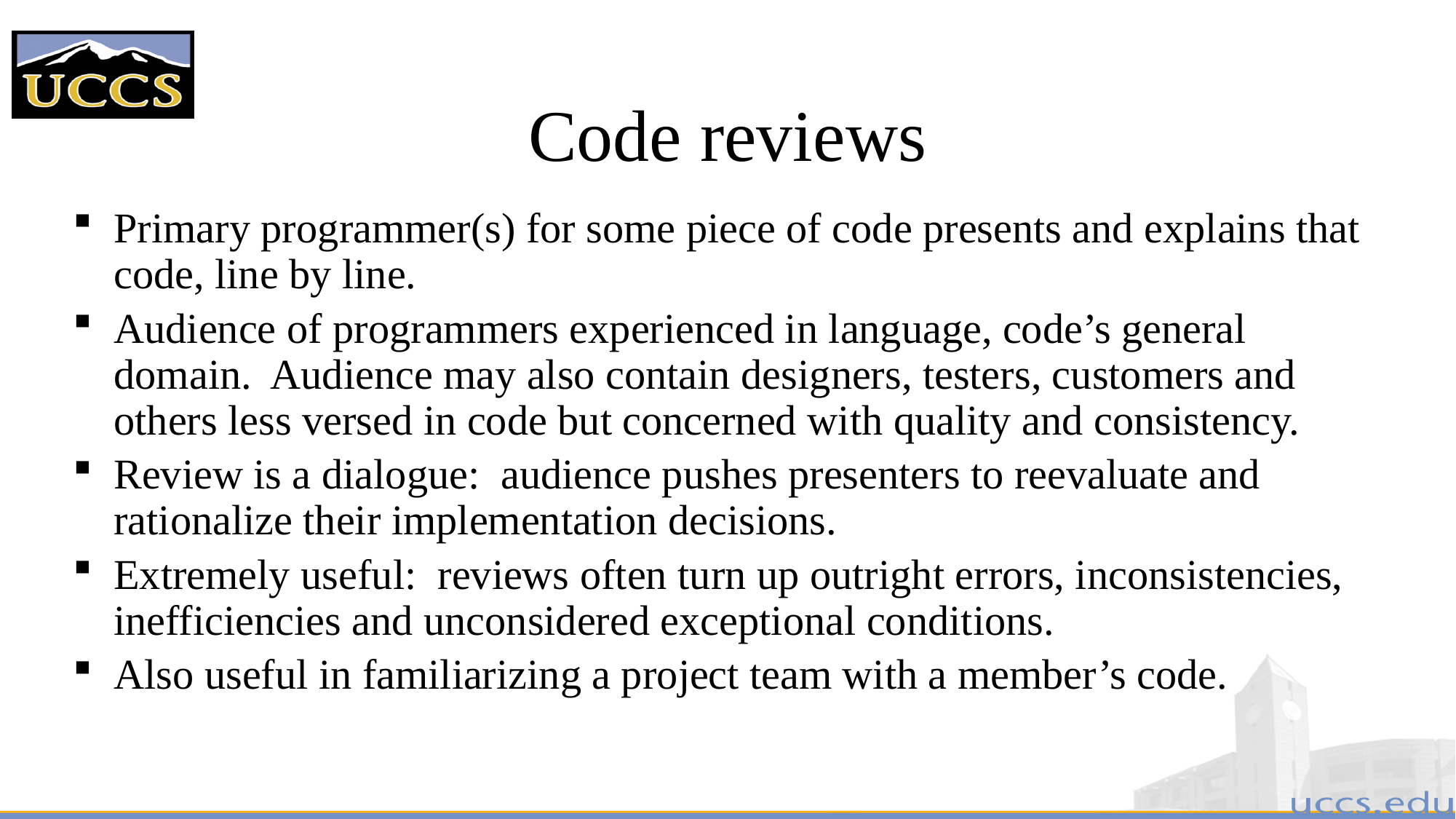

# Code reviews
Primary programmer(s) for some piece of code presents and explains that code, line by line.
Audience of programmers experienced in language, code’s general domain.  Audience may also contain designers, testers, customers and others less versed in code but concerned with quality and consistency.
Review is a dialogue:  audience pushes presenters to reevaluate and rationalize their implementation decisions.
Extremely useful:  reviews often turn up outright errors, inconsistencies, inefficiencies and unconsidered exceptional conditions.
Also useful in familiarizing a project team with a member’s code.